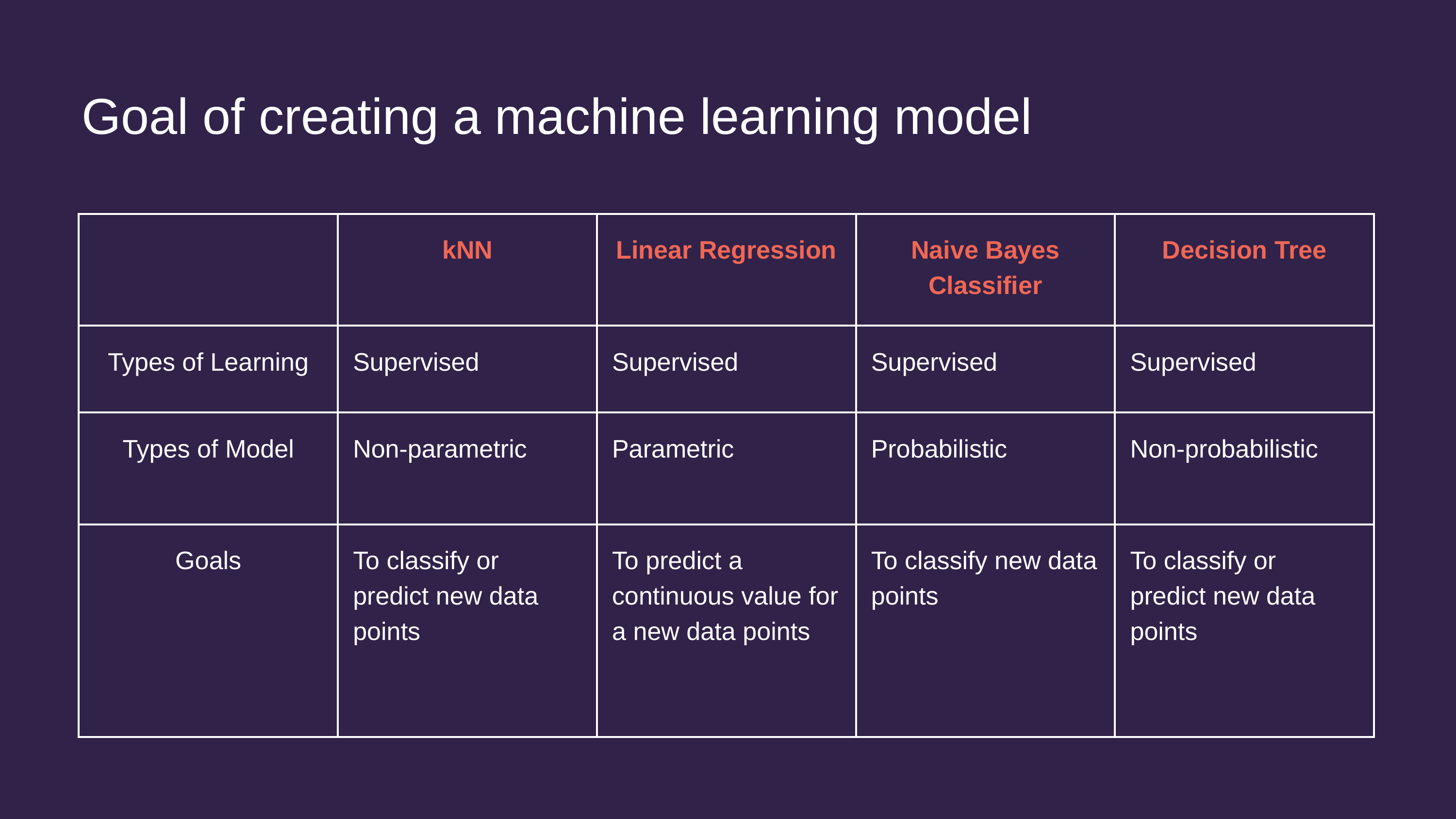

Goal of creating a machine learning model
|  | kNN | Linear Regression | Naive Bayes Classifier | Decision Tree |
| --- | --- | --- | --- | --- |
| Types of Learning | Supervised | Supervised | Supervised | Supervised |
| Types of Model | Non-parametric | Parametric | Probabilistic | Non-probabilistic |
| Goals | To classify or predict new data points | To predict a continuous value for a new data points | To classify new data points | To classify or predict new data points |